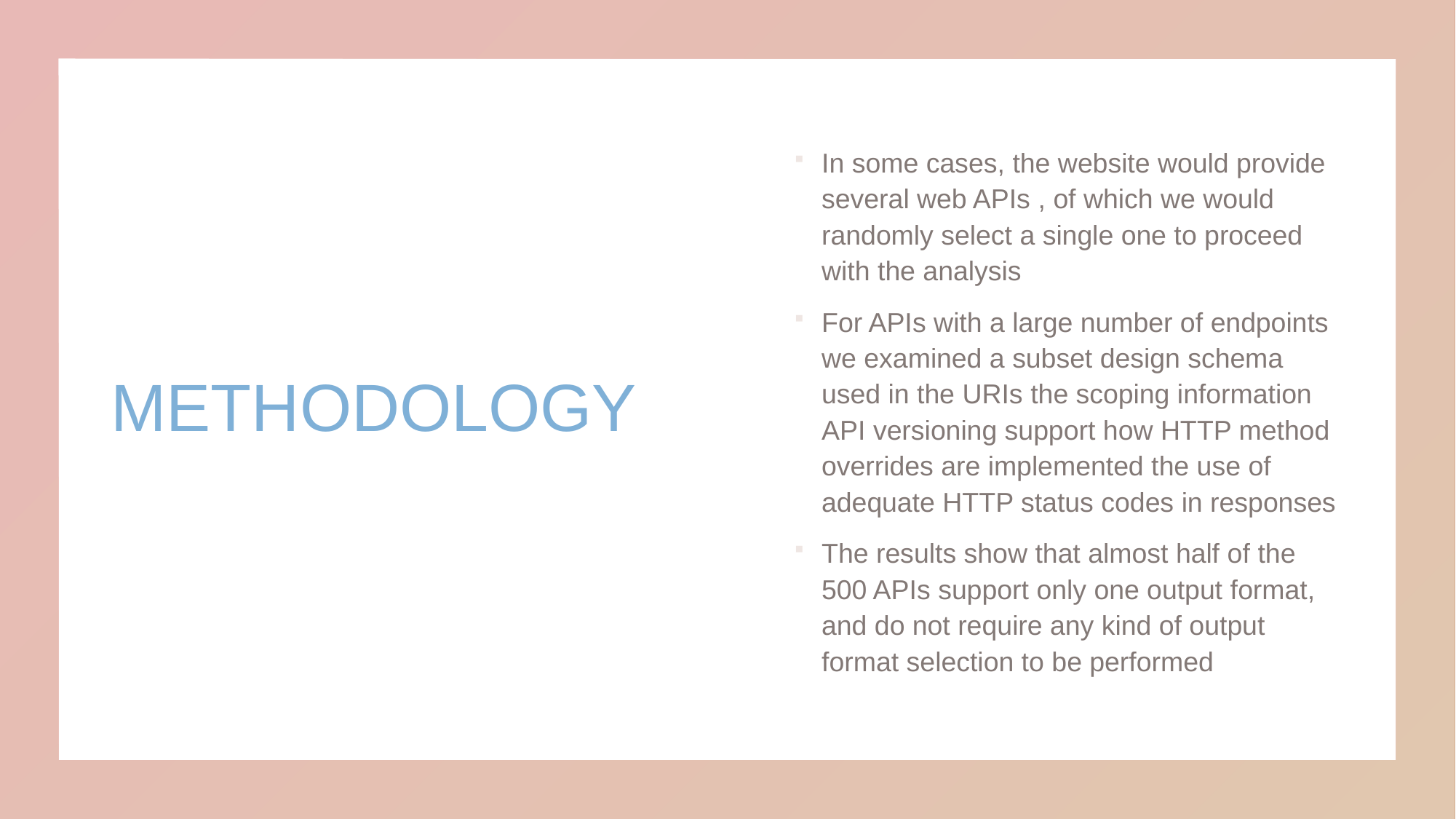

# METHODOLOGY
In some cases, the website would provide several web APIs , of which we would randomly select a single one to proceed with the analysis
For APIs with a large number of endpoints we examined a subset design schema used in the URIs the scoping information API versioning support how HTTP method overrides are implemented the use of adequate HTTP status codes in responses
The results show that almost half of the 500 APIs support only one output format, and do not require any kind of output format selection to be performed